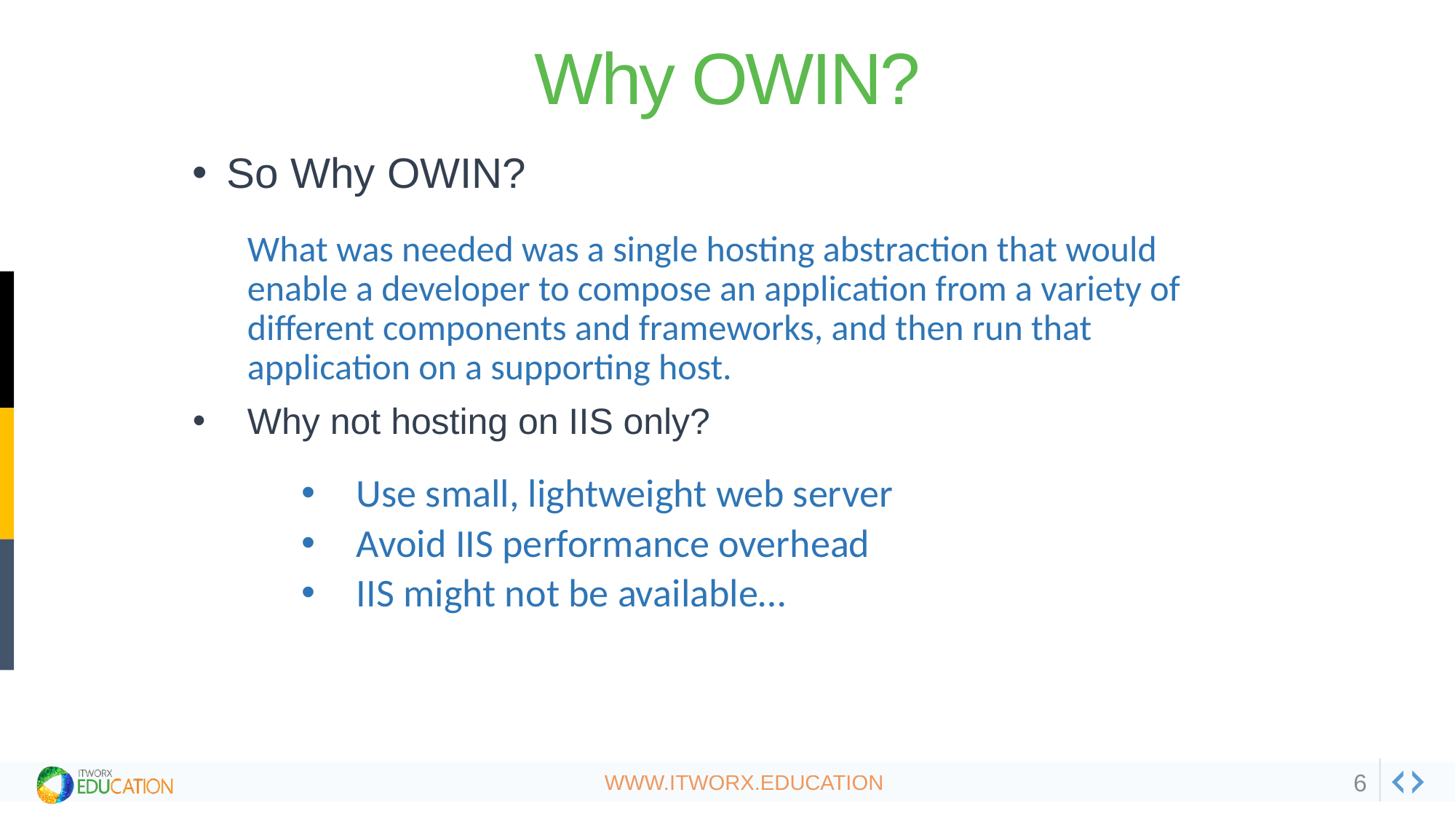

# Why OWIN?
So Why OWIN?

What was needed was a single hosting abstraction that would enable a developer to compose an application from a variety of different components and frameworks, and then run that application on a supporting host.
Why not hosting on IIS only?

Use small, lightweight web server
Avoid IIS performance overhead
IIS might not be available…

6